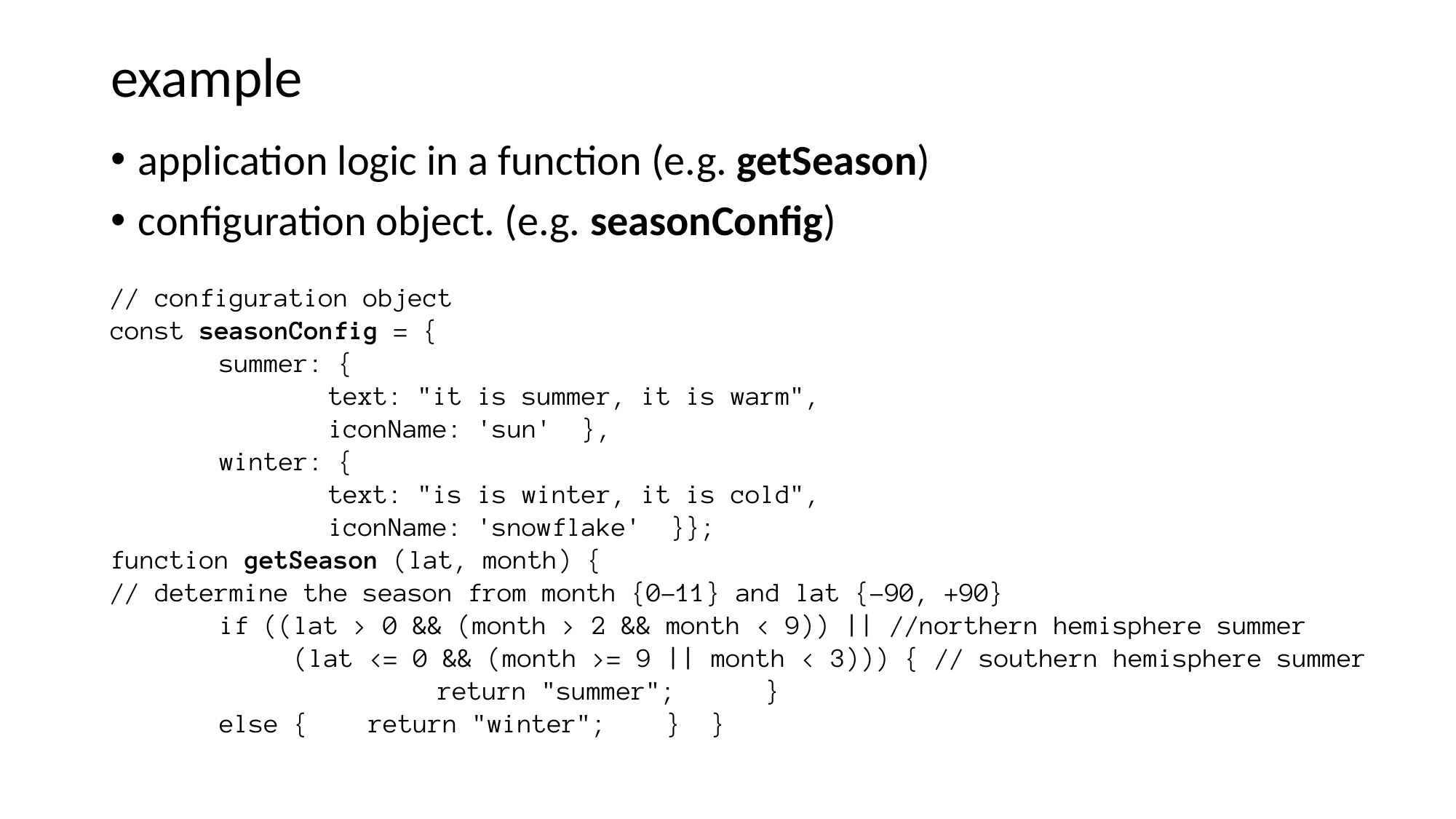

# example
application logic in a function (e.g. getSeason)
configuration object. (e.g. seasonConfig)
// configuration object
const seasonConfig = {
	summer: {
		text: "it is summer, it is warm",
		iconName: 'sun'  },
	winter: {
		text: "is is winter, it is cold",
		iconName: 'snowflake'  }};
function getSeason (lat, month) {
// determine the season from month {0-11} and lat {-90, +90}
	if ((lat > 0 && (month > 2 && month < 9)) || //northern hemisphere summer
	     (lat <= 0 && (month >= 9 || month < 3))) { // southern hemisphere summer        			return "summer";      }
	else {    return "winter";    }  }